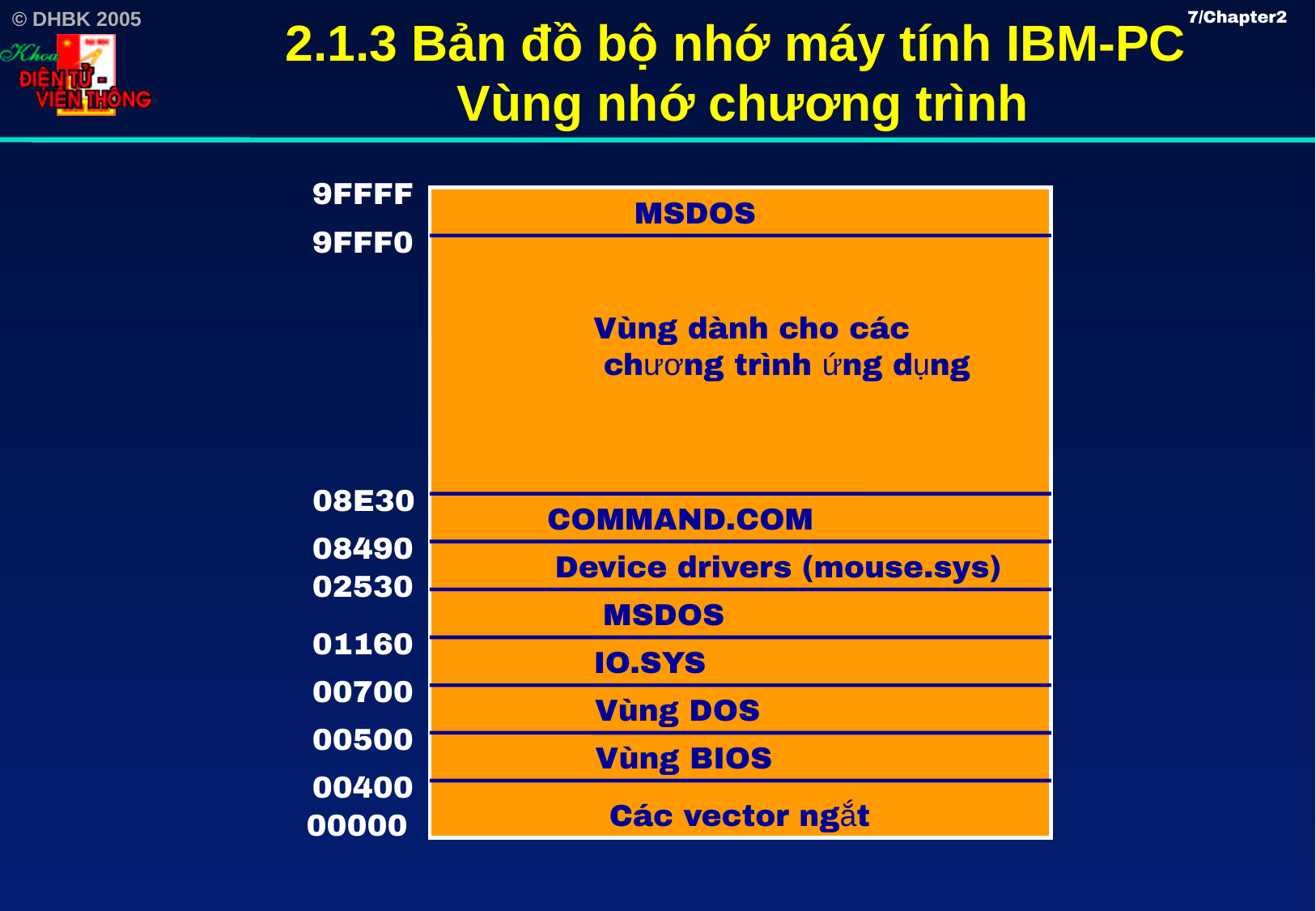

# 2.1.3 Bản đồ bộ nhớ máy tính IBM-PC Vùng nhớ chương trình
7/Chapter2

9FFFF

MSDOS
9FFF0

Vùng dành cho các
 chương trình ứng dụng
08E30

COMMAND.COM
08490

Device drivers (mouse.sys)
02530

MSDOS
01160

IO.SYS
00700

Vùng DOS
00500

Vùng BIOS
00400

Các vector ngắt
00000